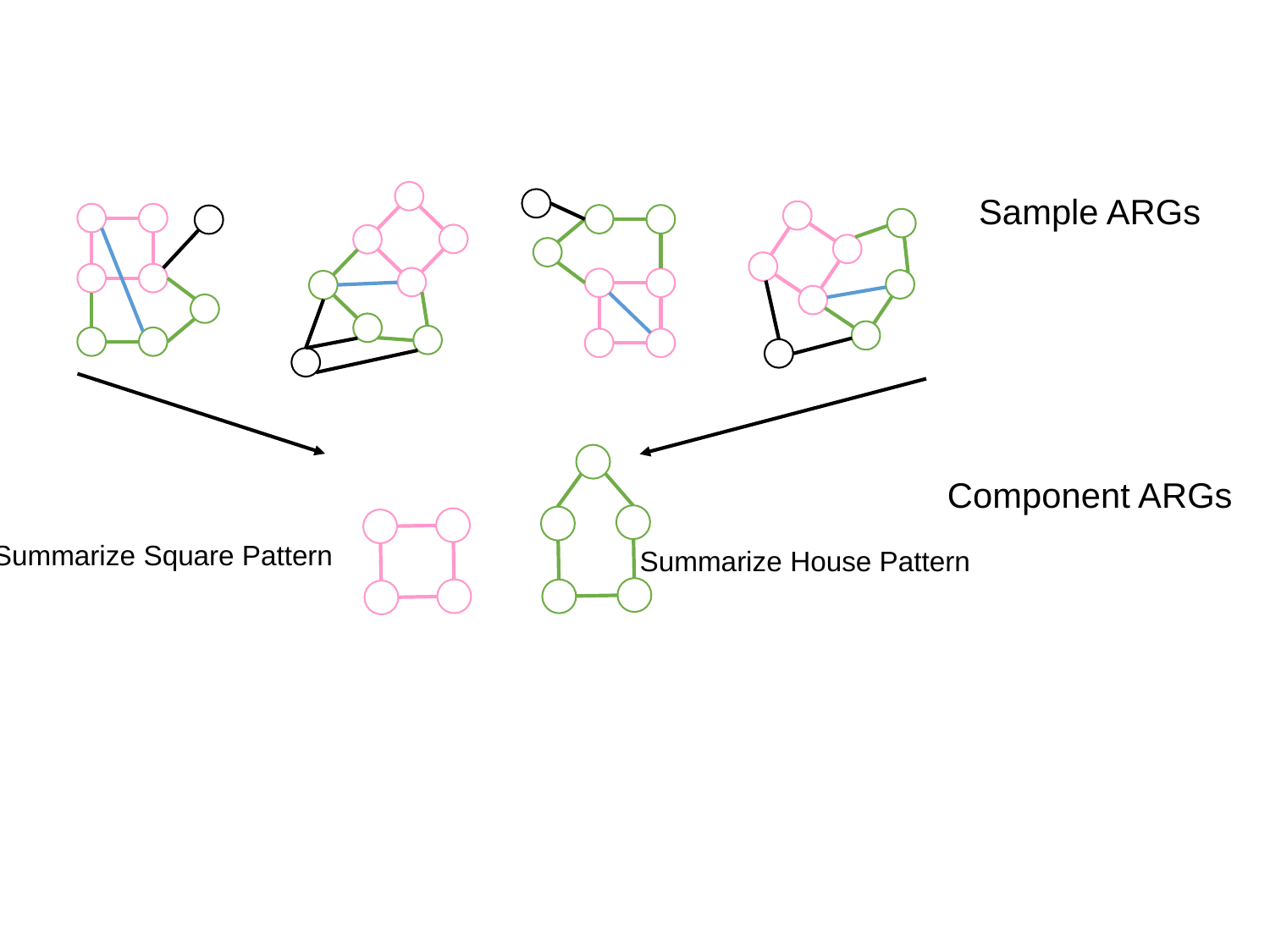

Sample ARGs
Component ARGs

Summarize Square Pattern
Summarize House Pattern